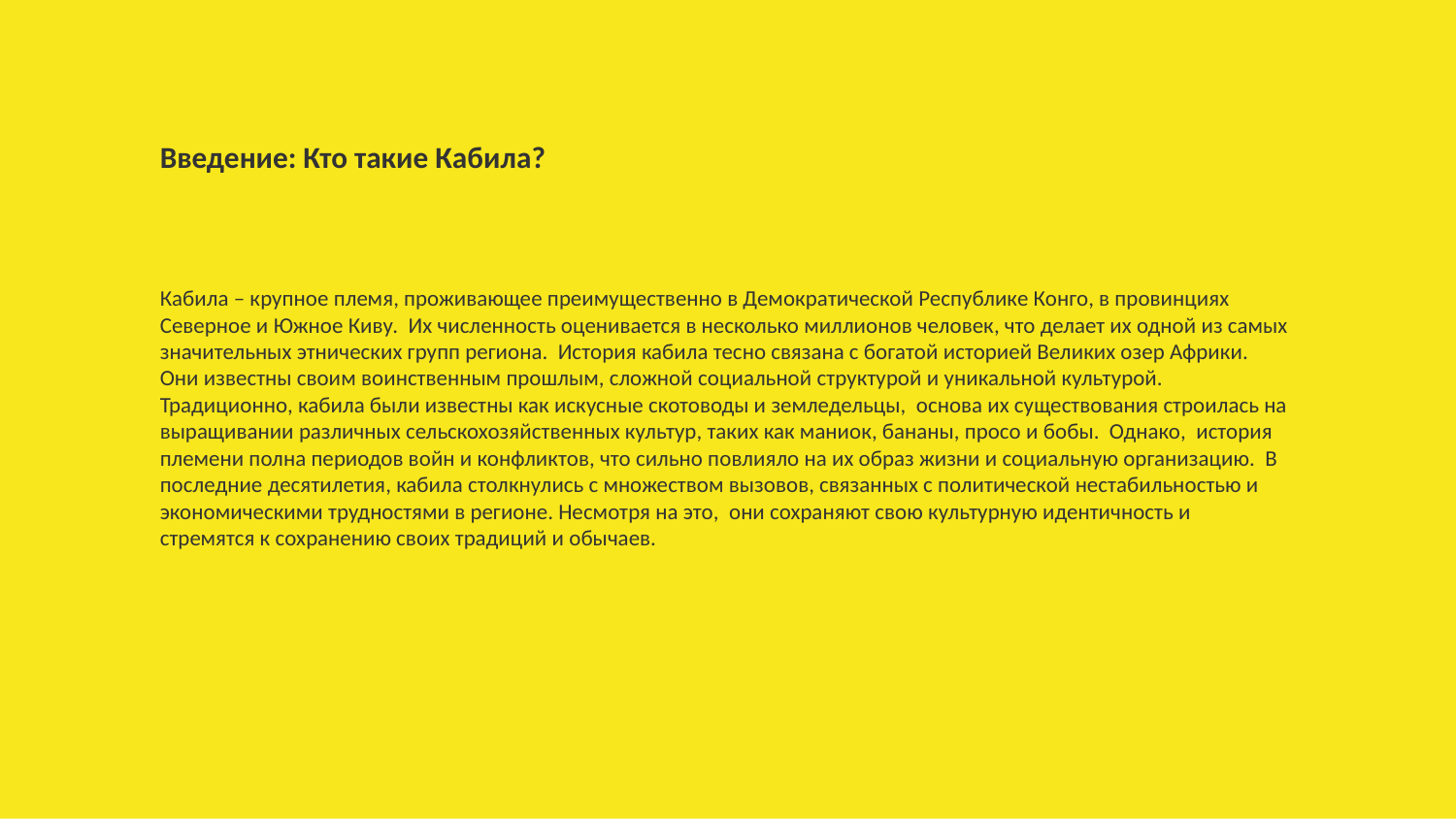

Введение: Кто такие Кабила?
Кабила – крупное племя, проживающее преимущественно в Демократической Республике Конго, в провинциях Северное и Южное Киву.  Их численность оценивается в несколько миллионов человек, что делает их одной из самых значительных этнических групп региона.  История кабила тесно связана с богатой историей Великих озер Африки.  Они известны своим воинственным прошлым, сложной социальной структурой и уникальной культурой.  Традиционно, кабила были известны как искусные скотоводы и земледельцы,  основа их существования строилась на  выращивании различных сельскохозяйственных культур, таких как маниок, бананы, просо и бобы.  Однако,  история племени полна периодов войн и конфликтов, что сильно повлияло на их образ жизни и социальную организацию.  В последние десятилетия, кабила столкнулись с множеством вызовов, связанных с политической нестабильностью и экономическими трудностями в регионе. Несмотря на это,  они сохраняют свою культурную идентичность и  стремятся к сохранению своих традиций и обычаев.